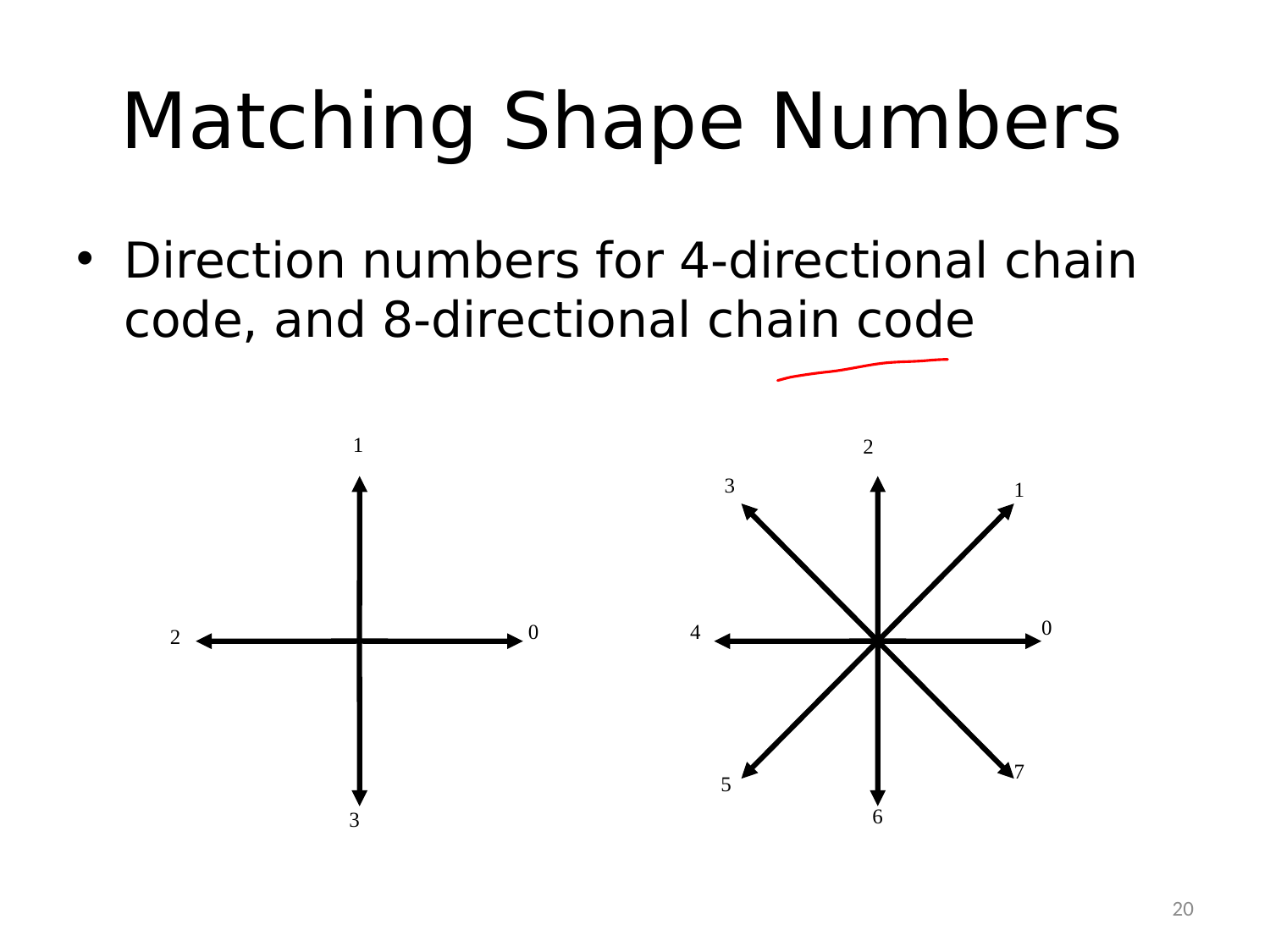

# Matching Shape Numbers
Direction numbers for 4-directional chain code, and 8-directional chain code

1
2
3

1

0
4
0
2

7
5
6
3
20